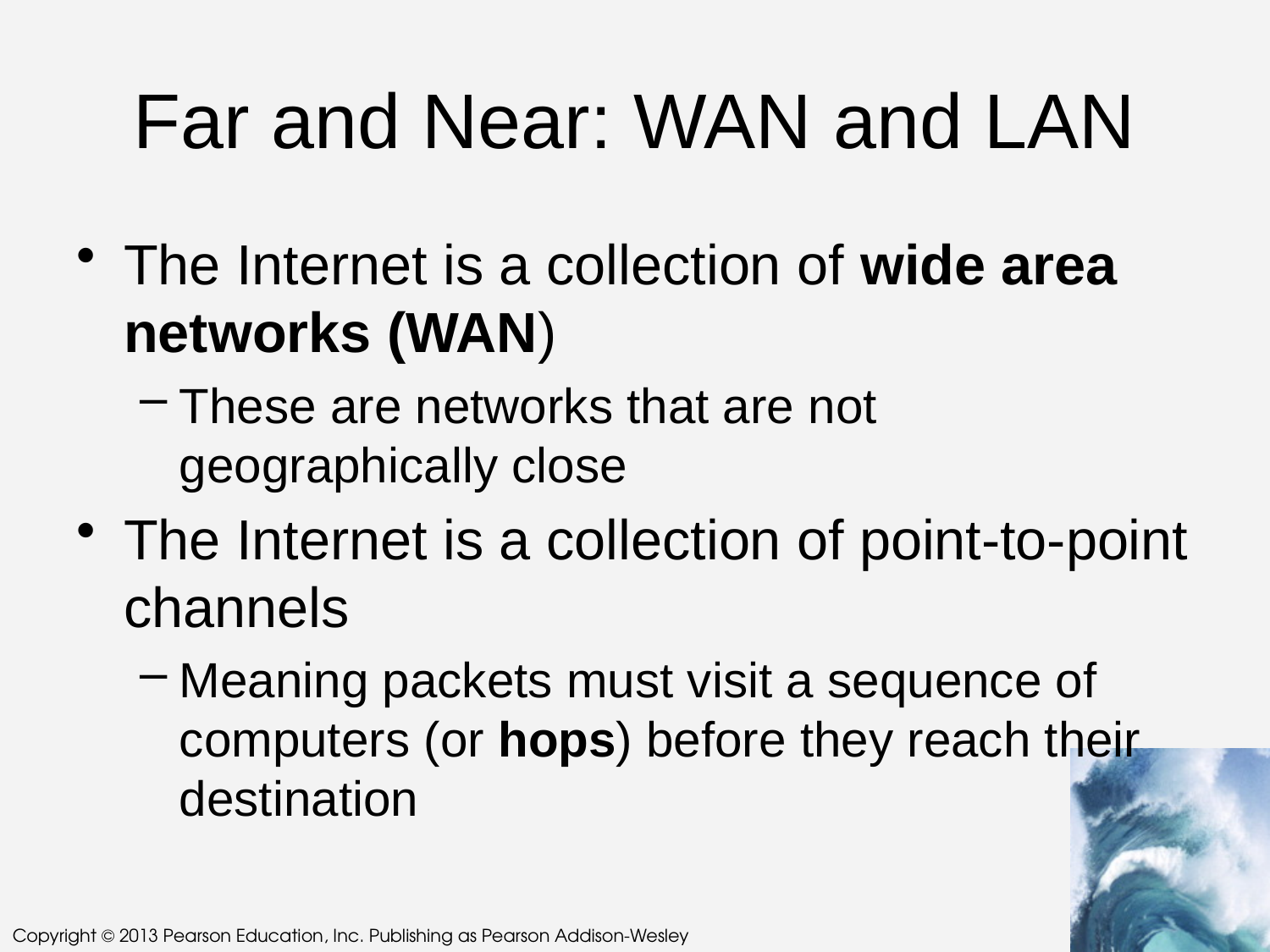

# Far and Near: WAN and LAN
The Internet is a collection of wide area networks (WAN)
These are networks that are not geographically close
The Internet is a collection of point-to-point channels
Meaning packets must visit a sequence of computers (or hops) before they reach their
destination